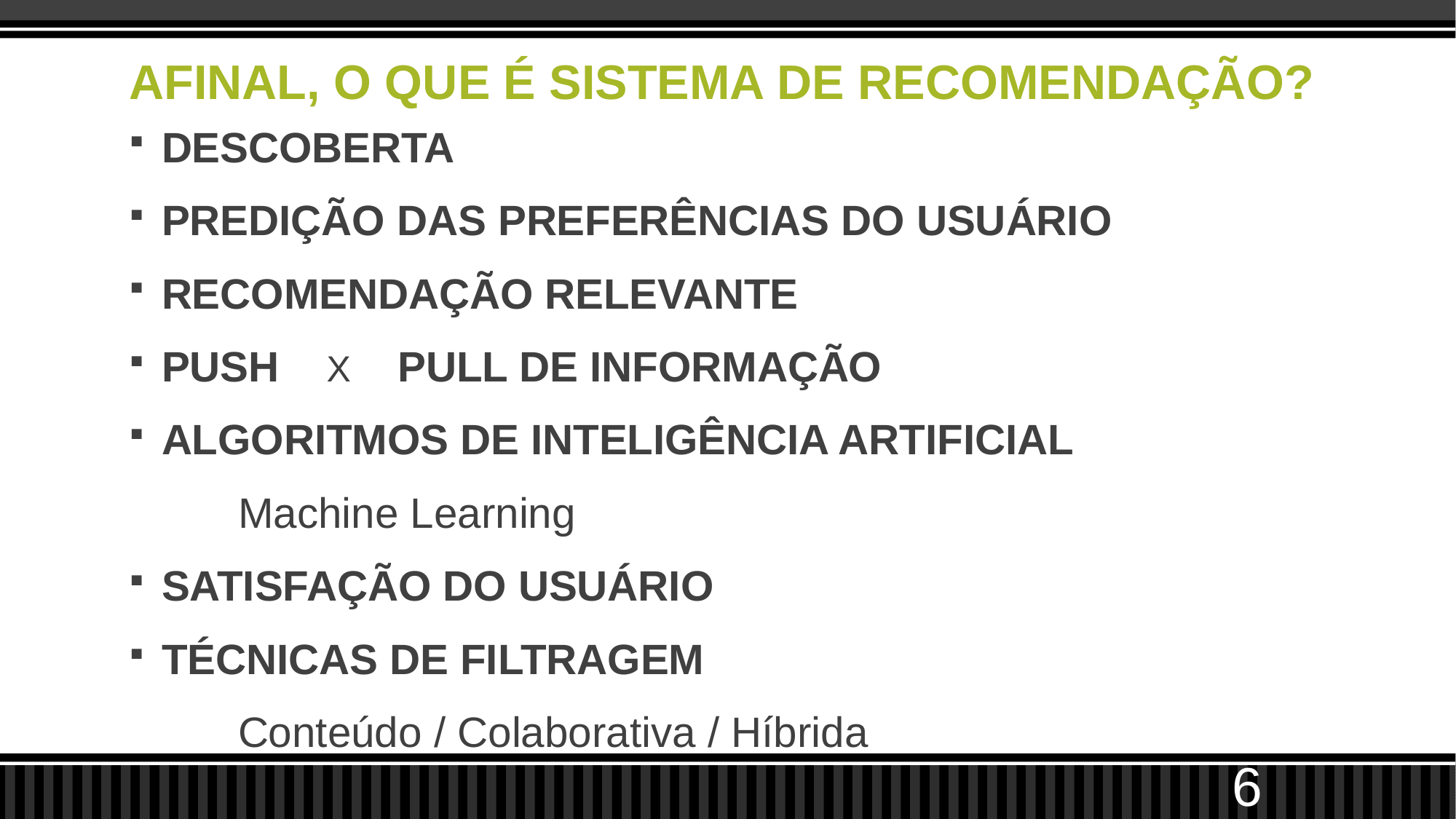

AFINAL, O QUE É SISTEMA DE RECOMENDAÇÃO?
DESCOBERTA
PREDIÇÃO DAS PREFERÊNCIAS DO USUÁRIO
RECOMENDAÇÃO RELEVANTE
PUSH    X    PULL DE INFORMAÇÃO
ALGORITMOS DE INTELIGÊNCIA ARTIFICIAL
	Machine Learning
SATISFAÇÃO DO USUÁRIO
TÉCNICAS DE FILTRAGEM
	Conteúdo / Colaborativa / Híbrida

6